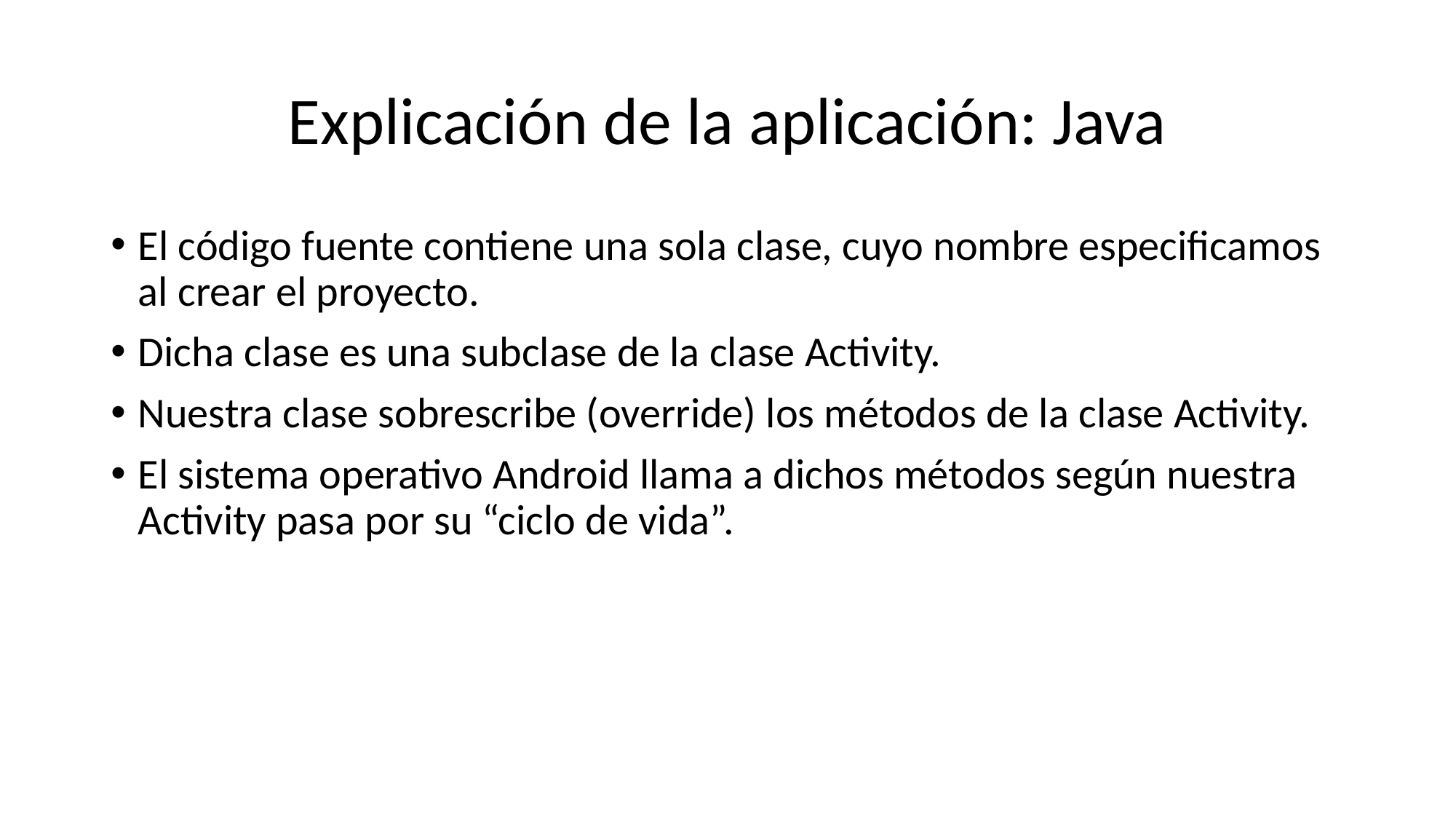

# Explicación de la aplicación: Java
El código fuente contiene una sola clase, cuyo nombre especificamos al crear el proyecto.
Dicha clase es una subclase de la clase Activity.
Nuestra clase sobrescribe (override) los métodos de la clase Activity.
El sistema operativo Android llama a dichos métodos según nuestra Activity pasa por su “ciclo de vida”.